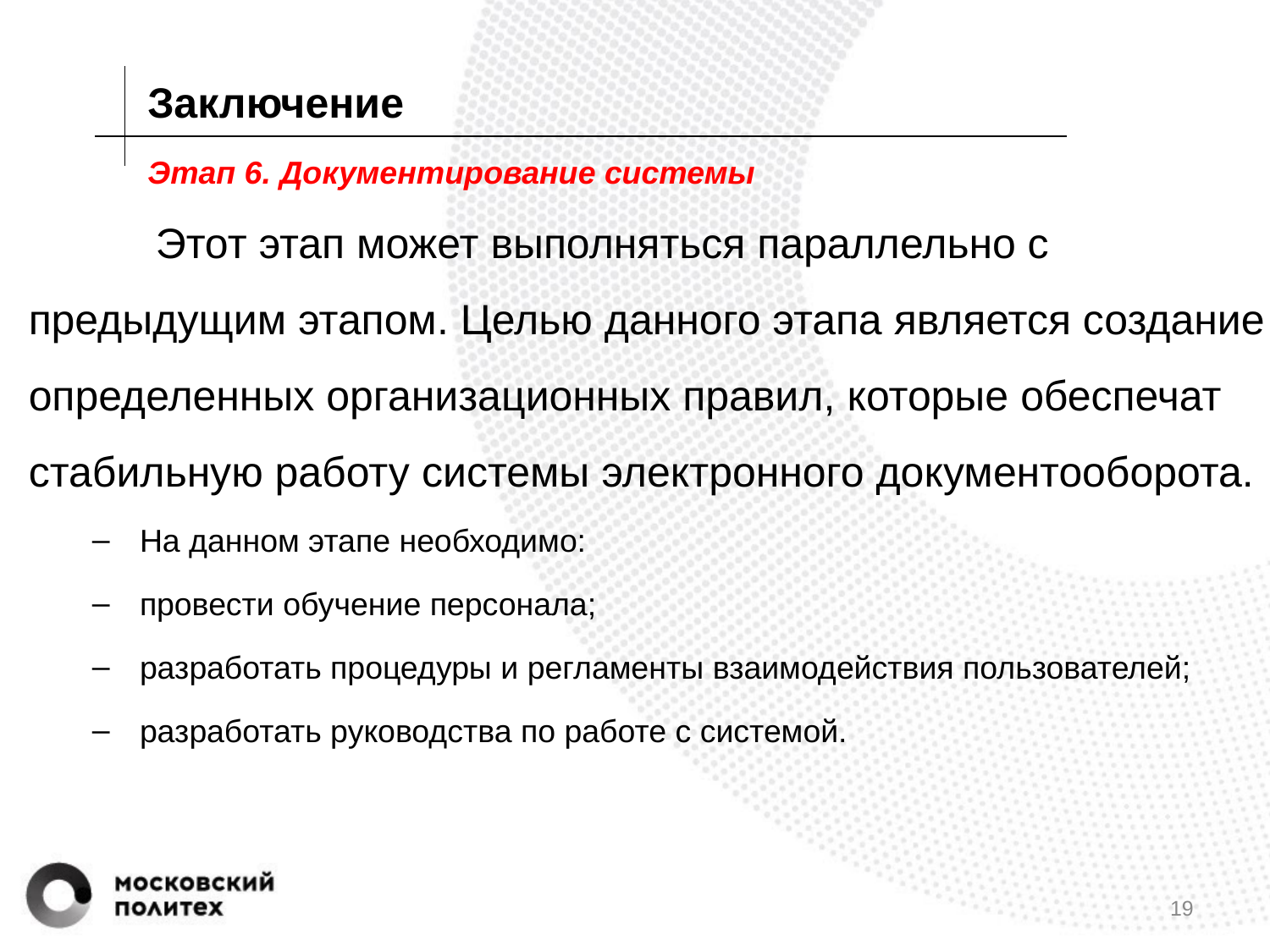

Заключение
# Этап 6. Документирование системы
	Этот этап может выполняться параллельно с предыдущим этапом. Целью данного этапа является создание определенных организационных правил, которые обеспечат стабильную работу системы электронного документооборота.
На данном этапе необходимо:
провести обучение персонала;
разработать процедуры и регламенты взаимодействия пользователей;
разработать руководства по работе с системой.
19